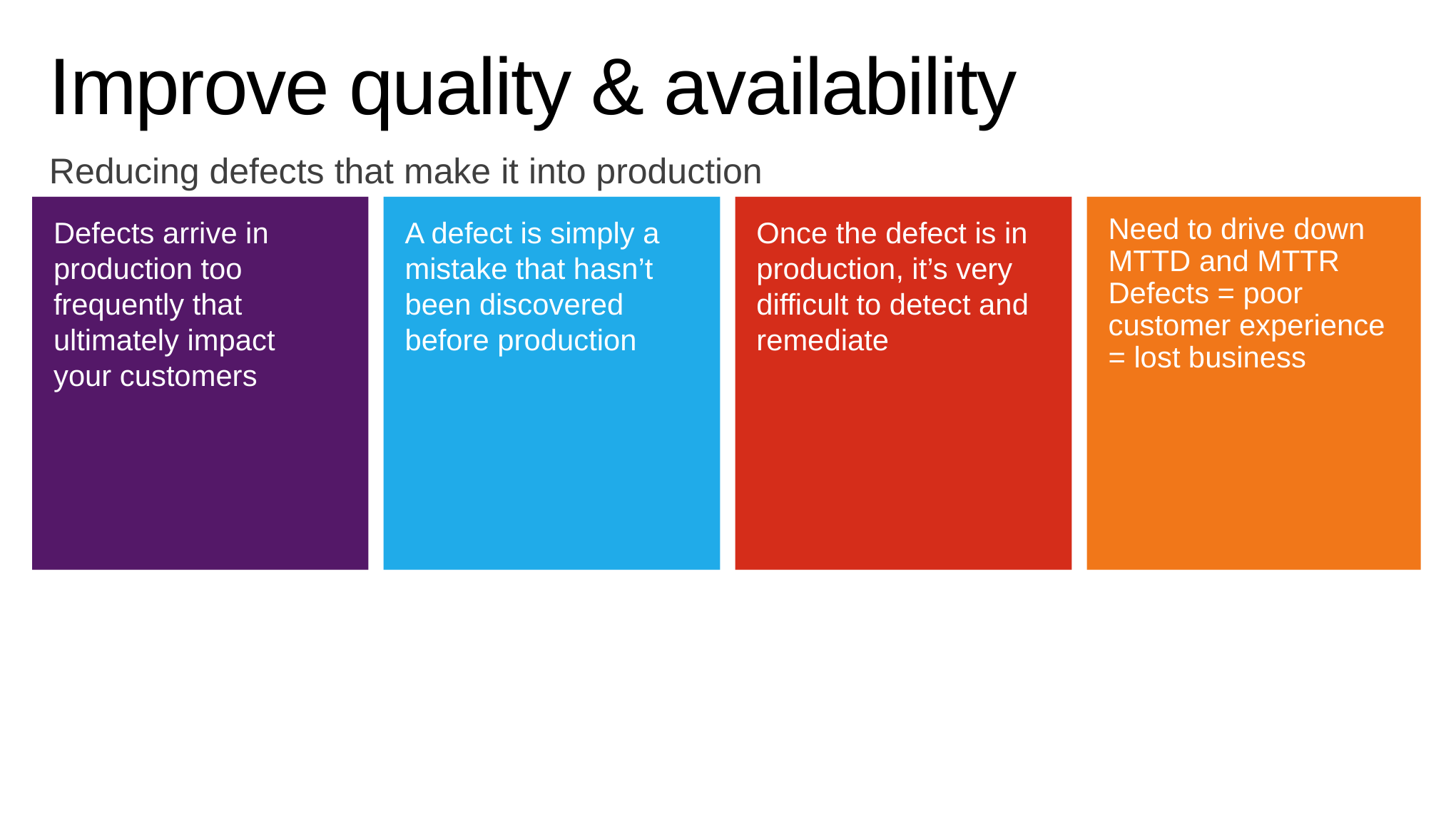

# Improve quality & availability
Reducing defects that make it into production
Defects arrive in production too frequently that ultimately impact
your customers
A defect is simply a mistake that hasn’t been discovered before production
Once the defect is in production, it’s very difficult to detect and remediate
Need to drive down MTTD and MTTR
Defects = poor customer experience = lost business